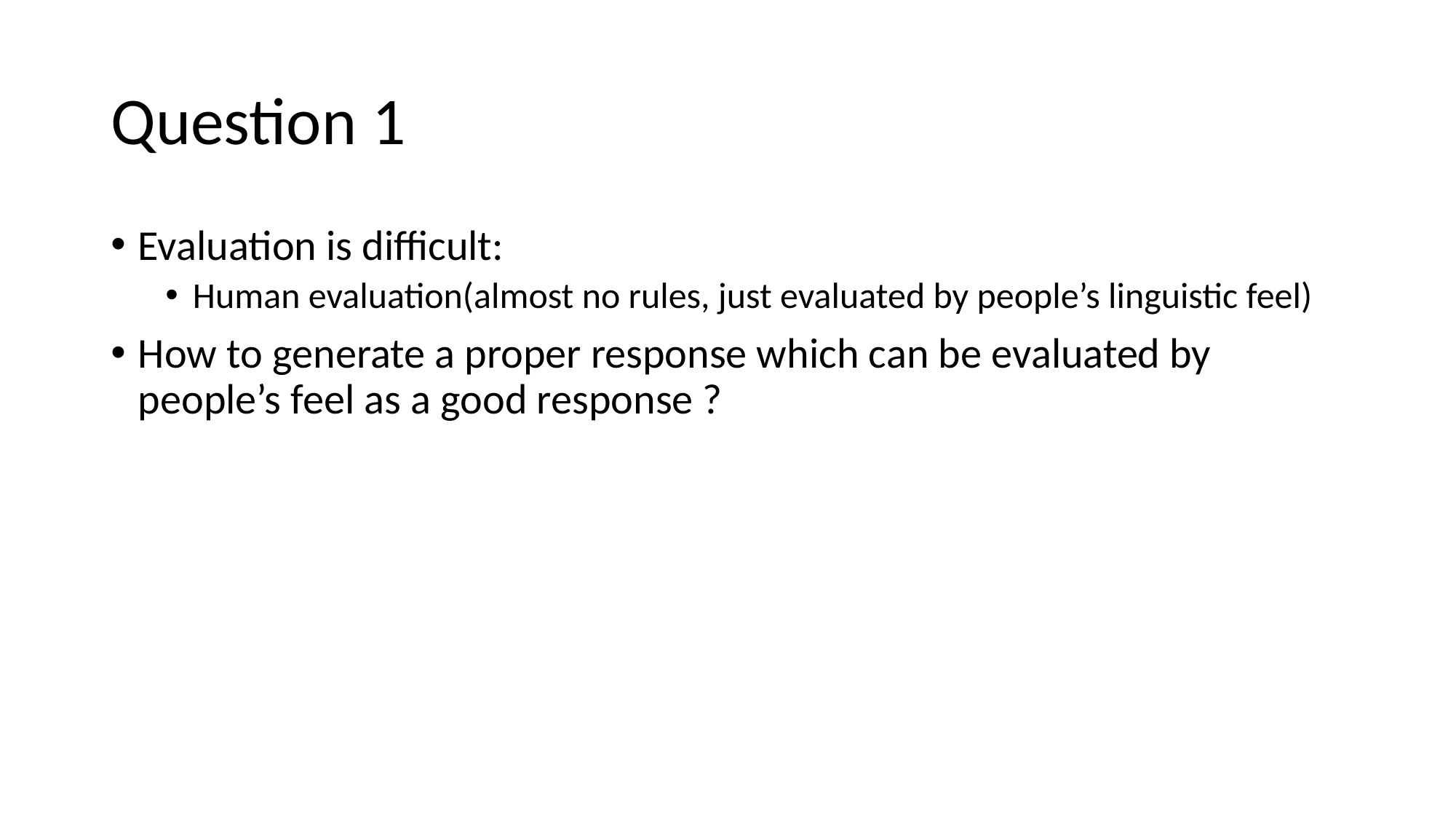

# Question 1
Evaluation is difficult:
Human evaluation(almost no rules, just evaluated by people’s linguistic feel)
How to generate a proper response which can be evaluated by people’s feel as a good response ?